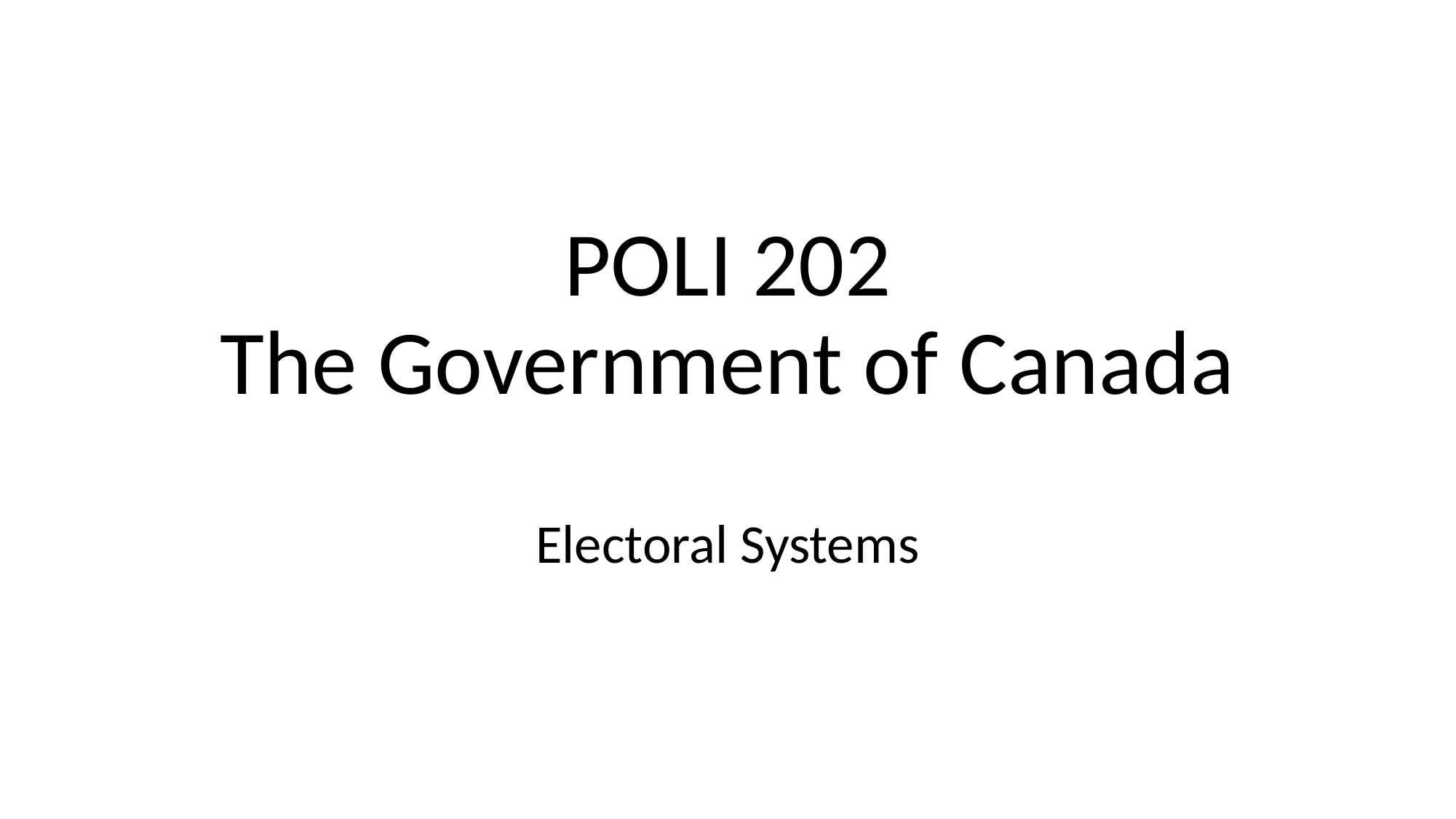

# POLI 202 The Government of Canada

Electoral Systems